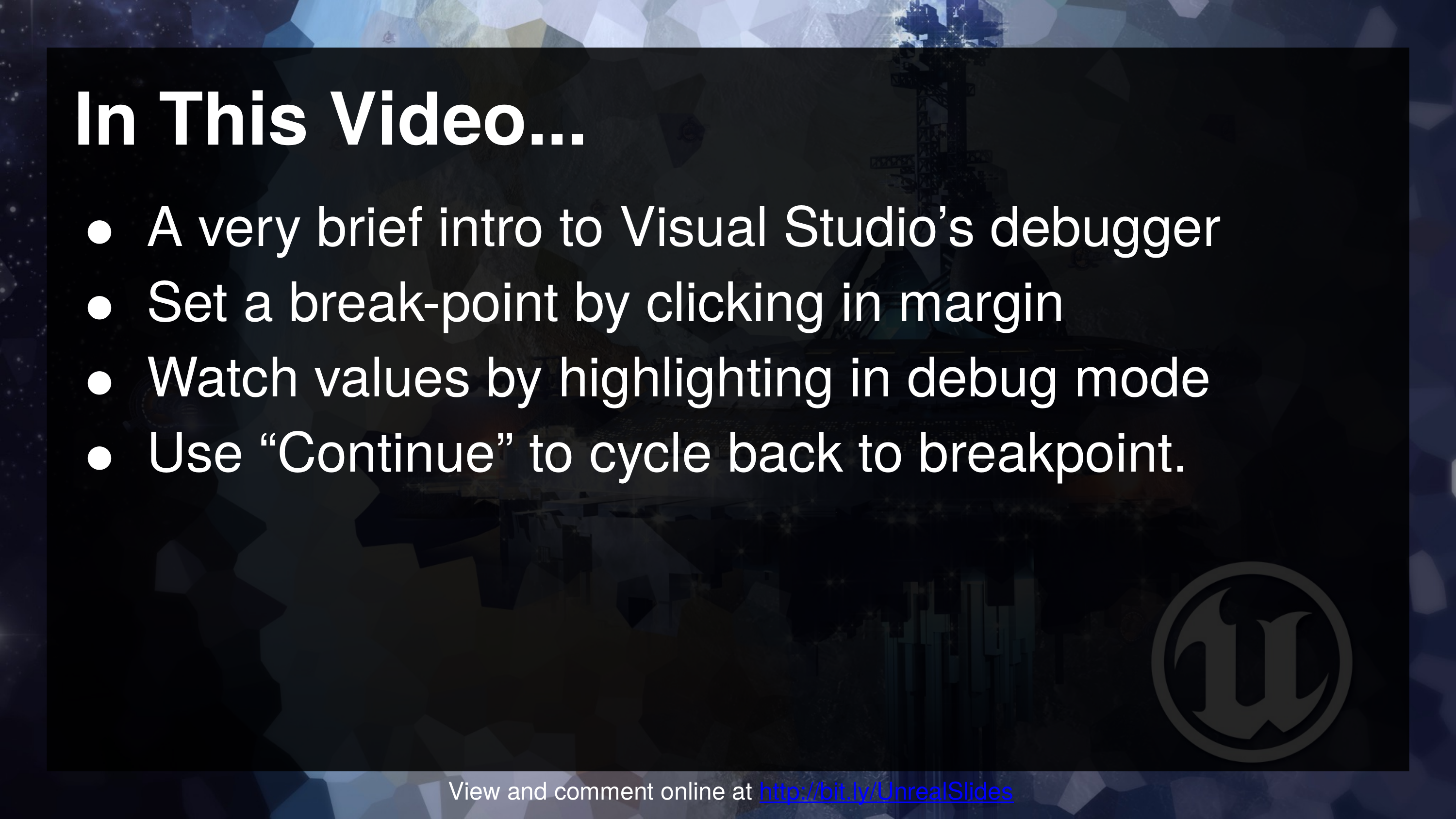

# In This Video...
A very brief intro to Visual Studio’s debugger
Set a break-point by clicking in margin
Watch values by highlighting in debug mode
Use “Continue” to cycle back to breakpoint.